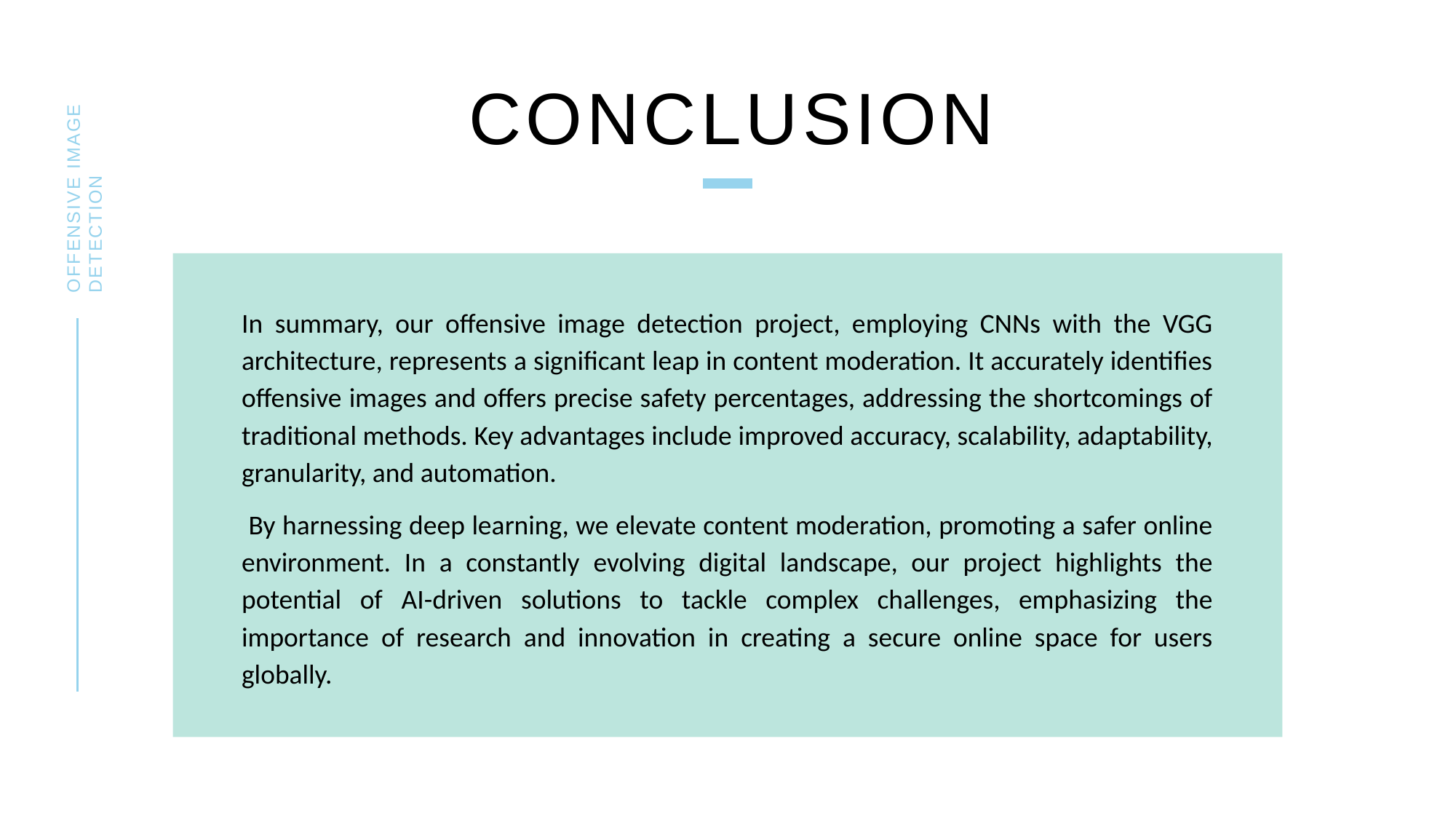

# conclusion
Offensive image detection
In summary, our offensive image detection project, employing CNNs with the VGG architecture, represents a significant leap in content moderation. It accurately identifies offensive images and offers precise safety percentages, addressing the shortcomings of traditional methods. Key advantages include improved accuracy, scalability, adaptability, granularity, and automation.
 By harnessing deep learning, we elevate content moderation, promoting a safer online environment. In a constantly evolving digital landscape, our project highlights the potential of AI-driven solutions to tackle complex challenges, emphasizing the importance of research and innovation in creating a secure online space for users globally.